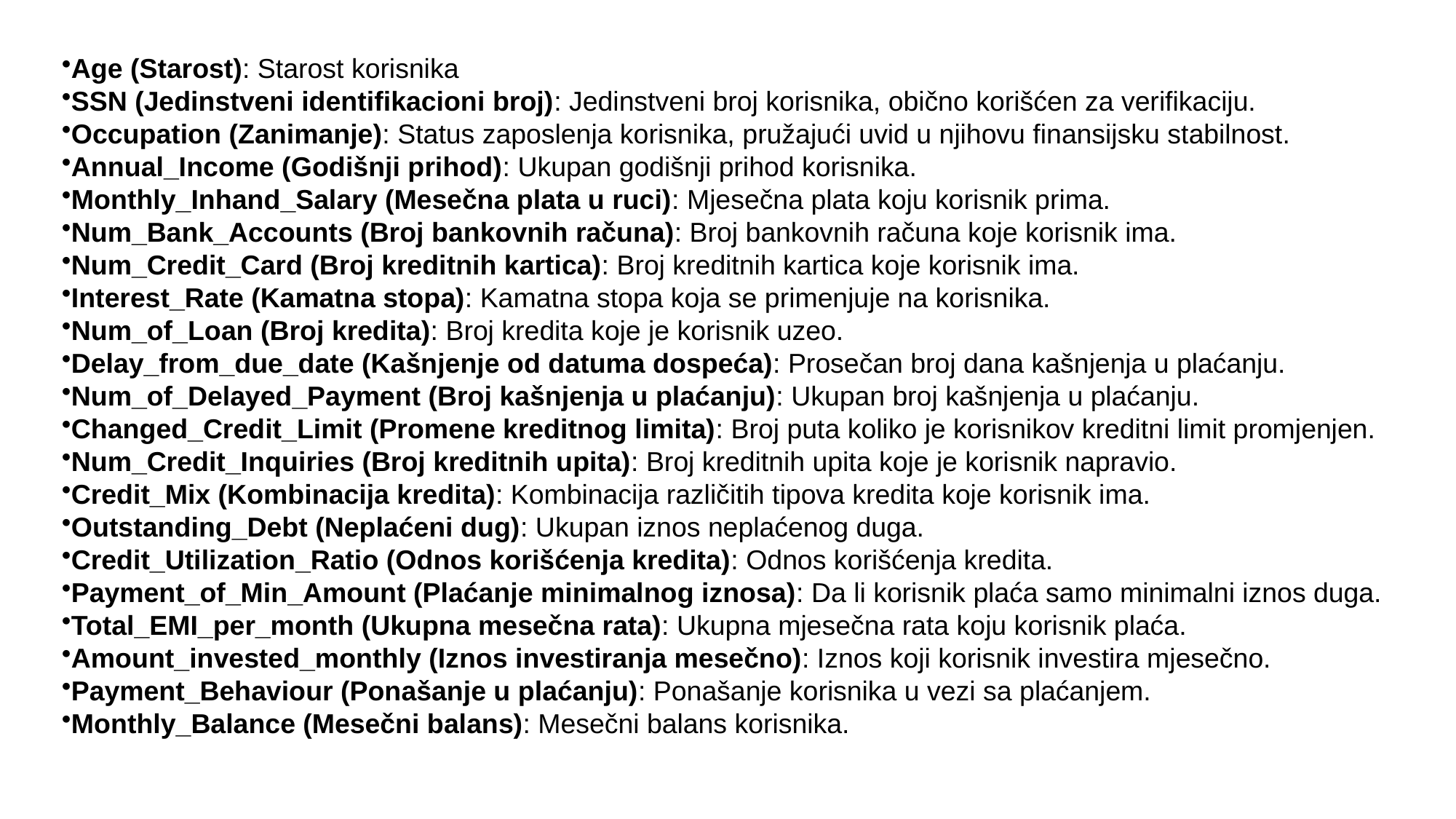

Age (Starost): Starost korisnika
SSN (Jedinstveni identifikacioni broj): Jedinstveni broj korisnika, obično korišćen za verifikaciju.
Occupation (Zanimanje): Status zaposlenja korisnika, pružajući uvid u njihovu finansijsku stabilnost.
Annual_Income (Godišnji prihod): Ukupan godišnji prihod korisnika.
Monthly_Inhand_Salary (Mesečna plata u ruci): Mjesečna plata koju korisnik prima.
Num_Bank_Accounts (Broj bankovnih računa): Broj bankovnih računa koje korisnik ima.
Num_Credit_Card (Broj kreditnih kartica): Broj kreditnih kartica koje korisnik ima.
Interest_Rate (Kamatna stopa): Kamatna stopa koja se primenjuje na korisnika.
Num_of_Loan (Broj kredita): Broj kredita koje je korisnik uzeo.
Delay_from_due_date (Kašnjenje od datuma dospeća): Prosečan broj dana kašnjenja u plaćanju.
Num_of_Delayed_Payment (Broj kašnjenja u plaćanju): Ukupan broj kašnjenja u plaćanju.
Changed_Credit_Limit (Promene kreditnog limita): Broj puta koliko je korisnikov kreditni limit promjenjen.
Num_Credit_Inquiries (Broj kreditnih upita): Broj kreditnih upita koje je korisnik napravio.
Credit_Mix (Kombinacija kredita): Kombinacija različitih tipova kredita koje korisnik ima.
Outstanding_Debt (Neplaćeni dug): Ukupan iznos neplaćenog duga.
Credit_Utilization_Ratio (Odnos korišćenja kredita): Odnos korišćenja kredita.
Payment_of_Min_Amount (Plaćanje minimalnog iznosa): Da li korisnik plaća samo minimalni iznos duga.
Total_EMI_per_month (Ukupna mesečna rata): Ukupna mjesečna rata koju korisnik plaća.
Amount_invested_monthly (Iznos investiranja mesečno): Iznos koji korisnik investira mjesečno.
Payment_Behaviour (Ponašanje u plaćanju): Ponašanje korisnika u vezi sa plaćanjem.
Monthly_Balance (Mesečni balans): Mesečni balans korisnika.